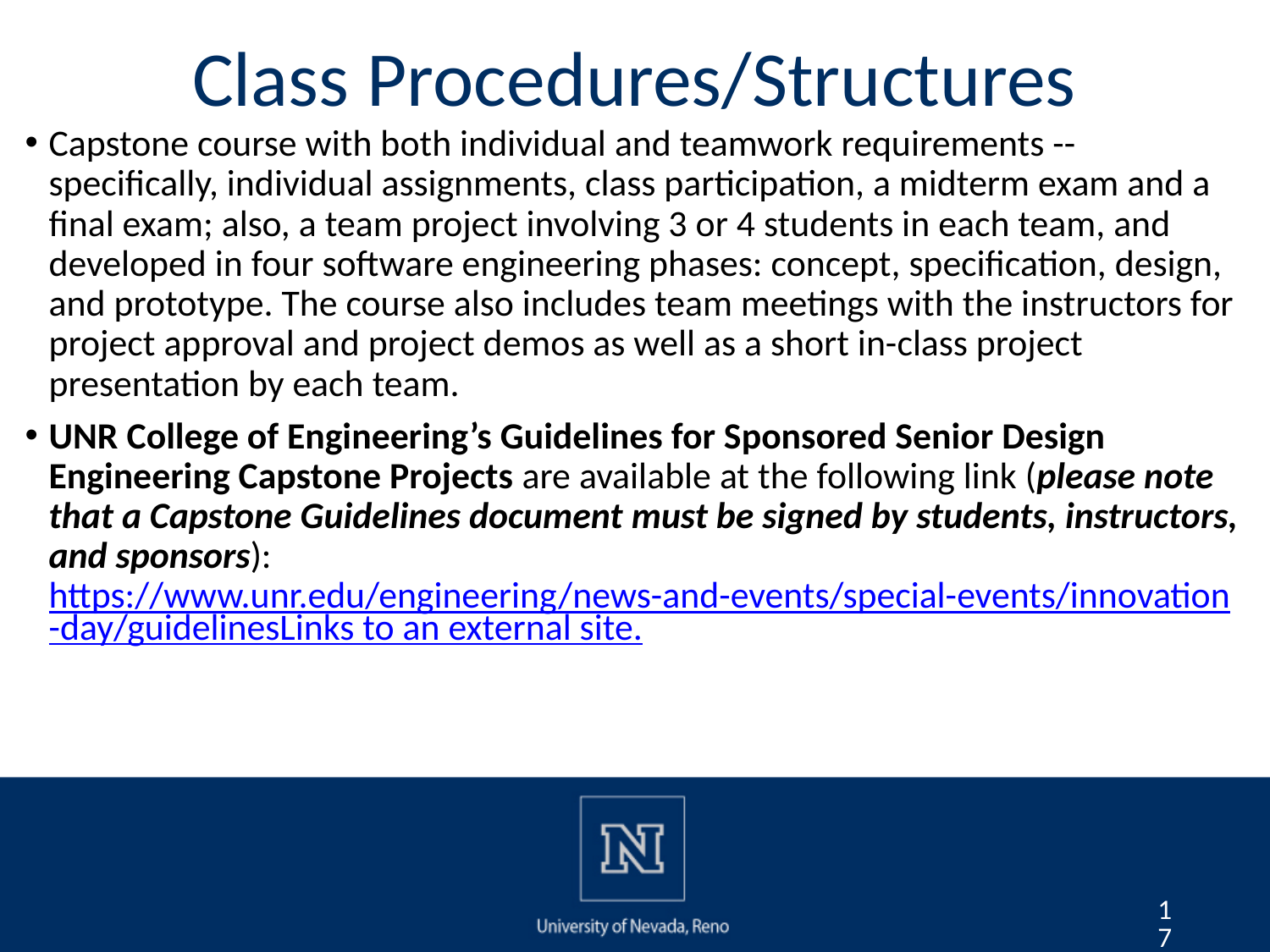

# Class Procedures/Structures
Capstone course with both individual and teamwork requirements -- specifically, individual assignments, class participation, a midterm exam and a final exam; also, a team project involving 3 or 4 students in each team, and developed in four software engineering phases: concept, specification, design, and prototype. The course also includes team meetings with the instructors for project approval and project demos as well as a short in-class project presentation by each team.
UNR College of Engineering’s Guidelines for Sponsored Senior Design Engineering Capstone Projects are available at the following link (please note that a Capstone Guidelines document must be signed by students, instructors, and sponsors):  https://www.unr.edu/engineering/news-and-events/special-events/innovation-day/guidelinesLinks to an external site.

17